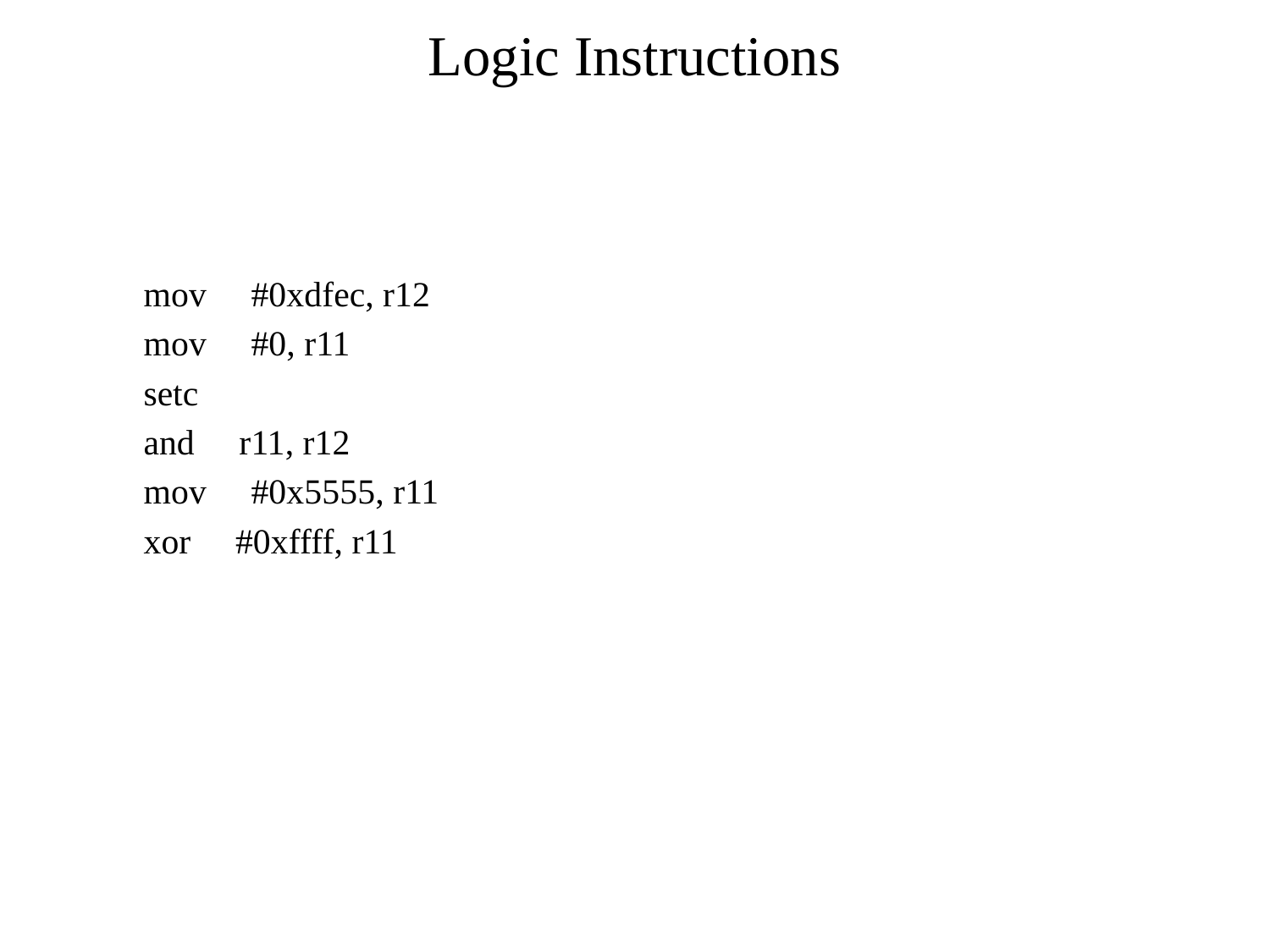

# Logic Instructions

    mov     #0xdfec, r12
    mov     #0, r11
    setc
    and     r11, r12
    mov     #0x5555, r11
    xor     #0xffff, r11